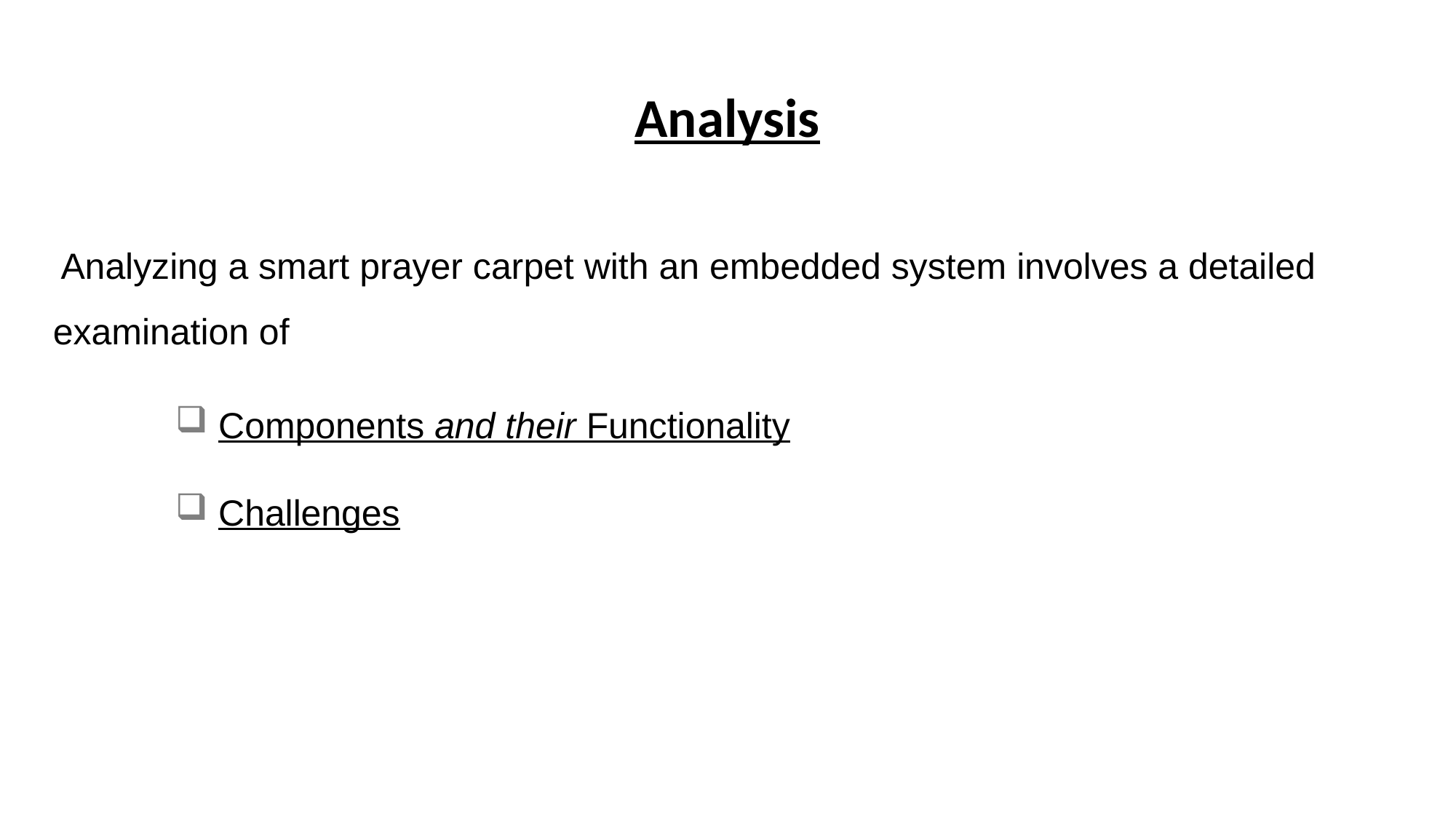

#
Analysis

 Analyzing a smart prayer carpet with an embedded system involves a detailed   examination of

 Components and their Functionality
 Challenges